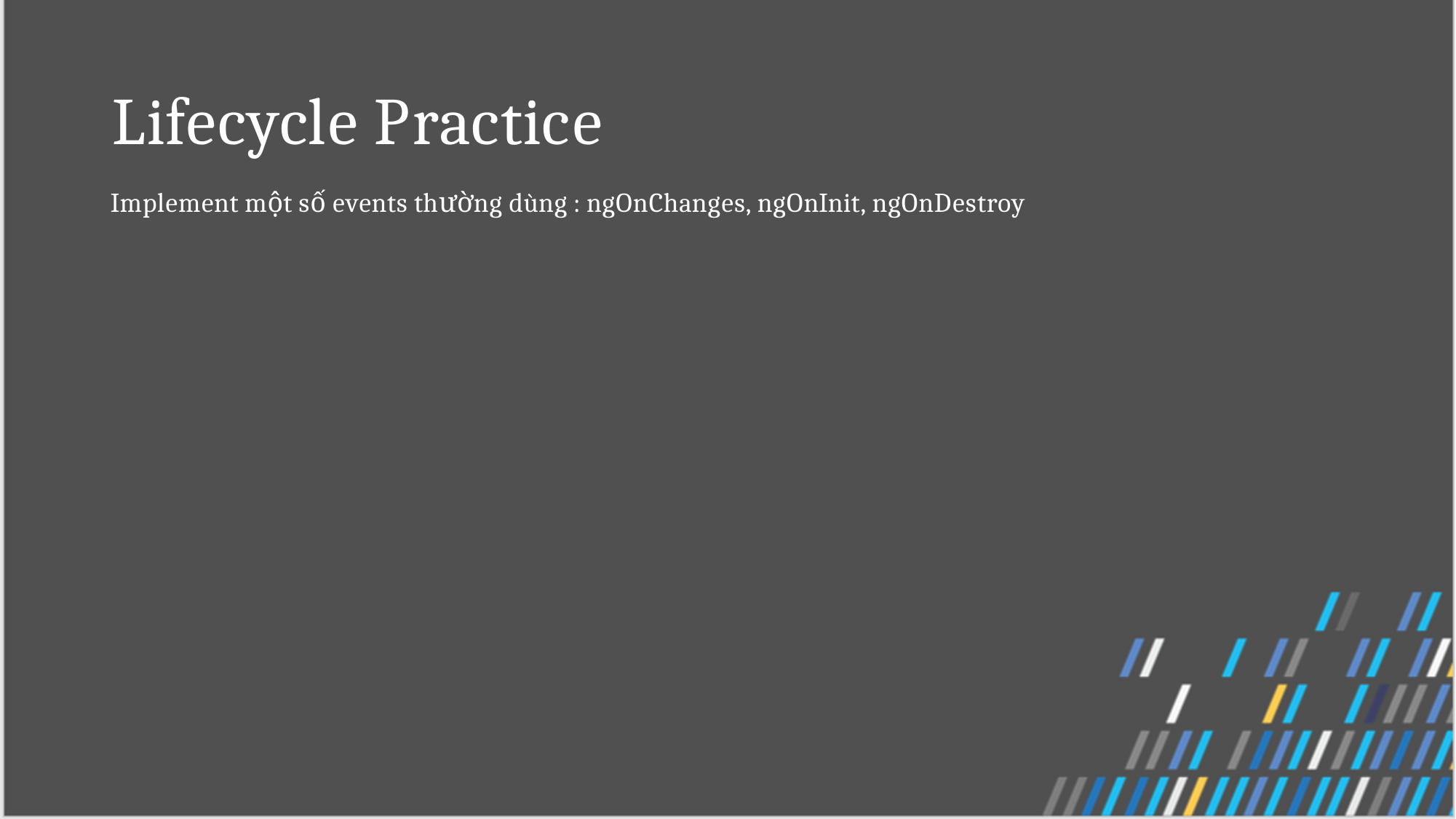

# Lifecycle Practice
Implement một số events thường dùng : ngOnChanges, ngOnInit, ngOnDestroy